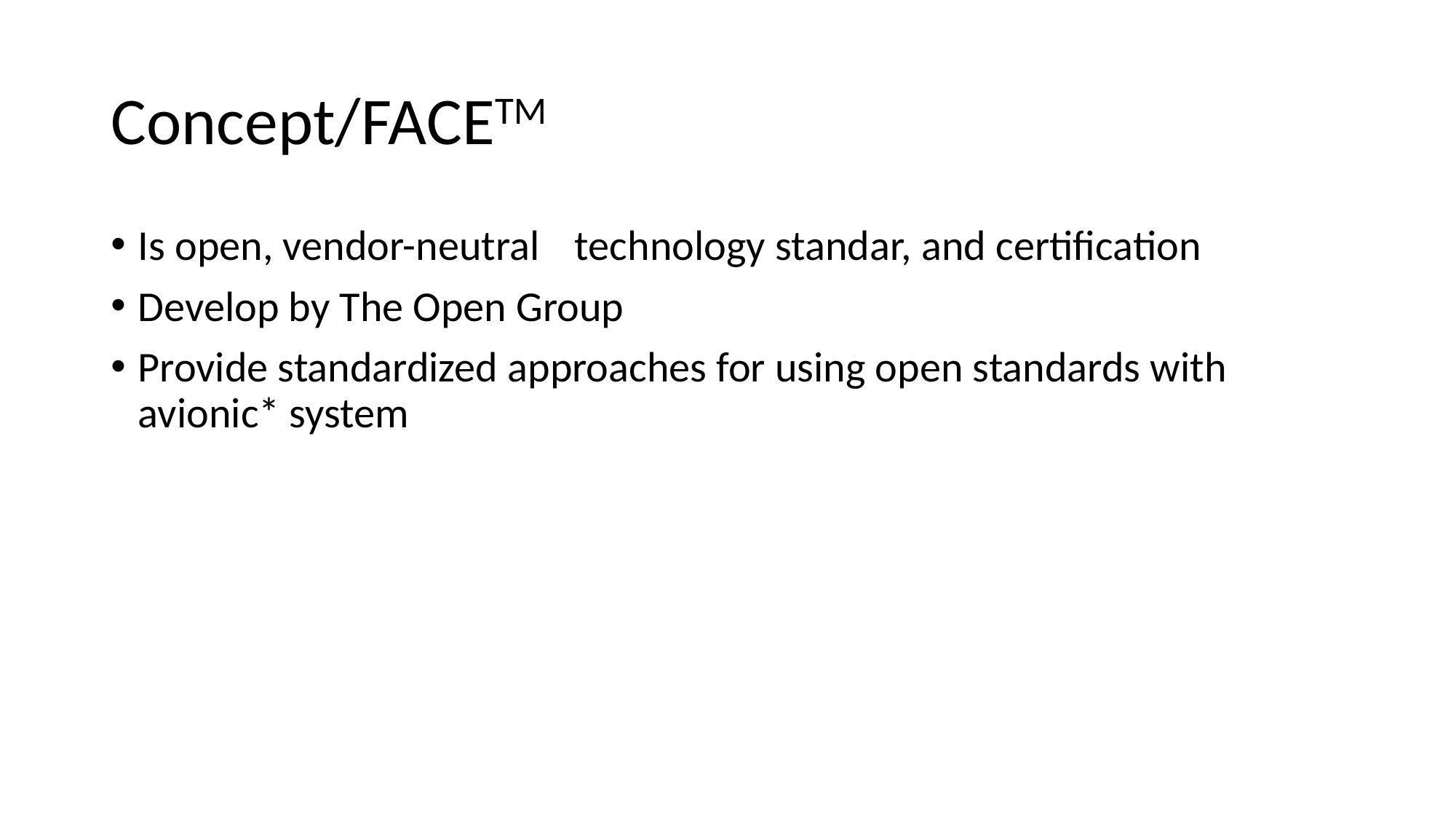

# Concept/FACETM
Is open, vendor-neutral	technology standar, and certification
Develop by The Open Group
Provide standardized approaches for using open standards with avionic* system